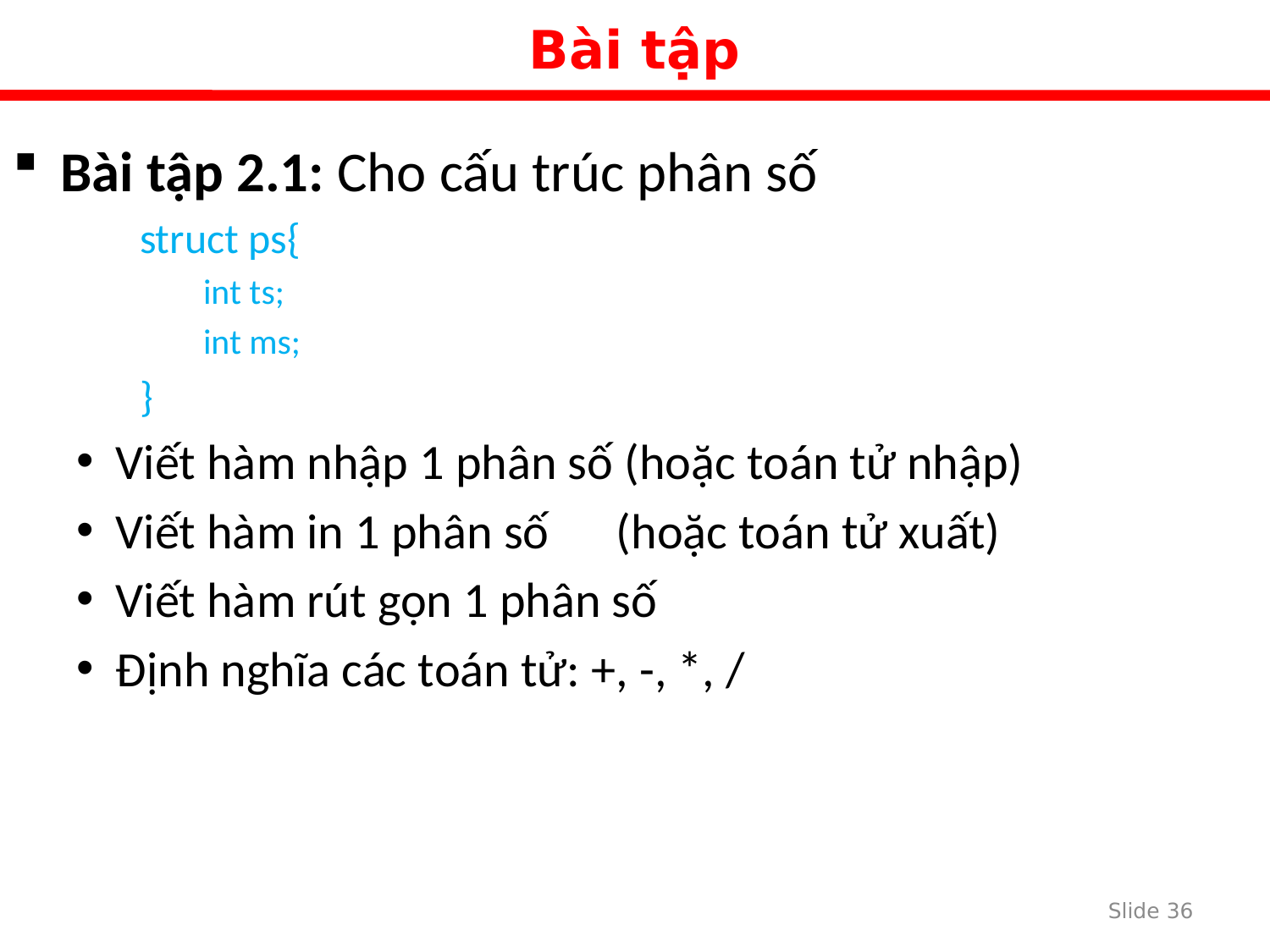

Bài tập

Bài tập 2.1: Cho cấu trúc phân số
struct ps{
int ts;
int ms;
}
Viết hàm nhập 1 phân số (hoặc toán tử nhập)
Viết hàm in 1 phân số      (hoặc toán tử xuất)
Viết hàm rút gọn 1 phân số
Định nghĩa các toán tử: +, -, *, /
Slide 36